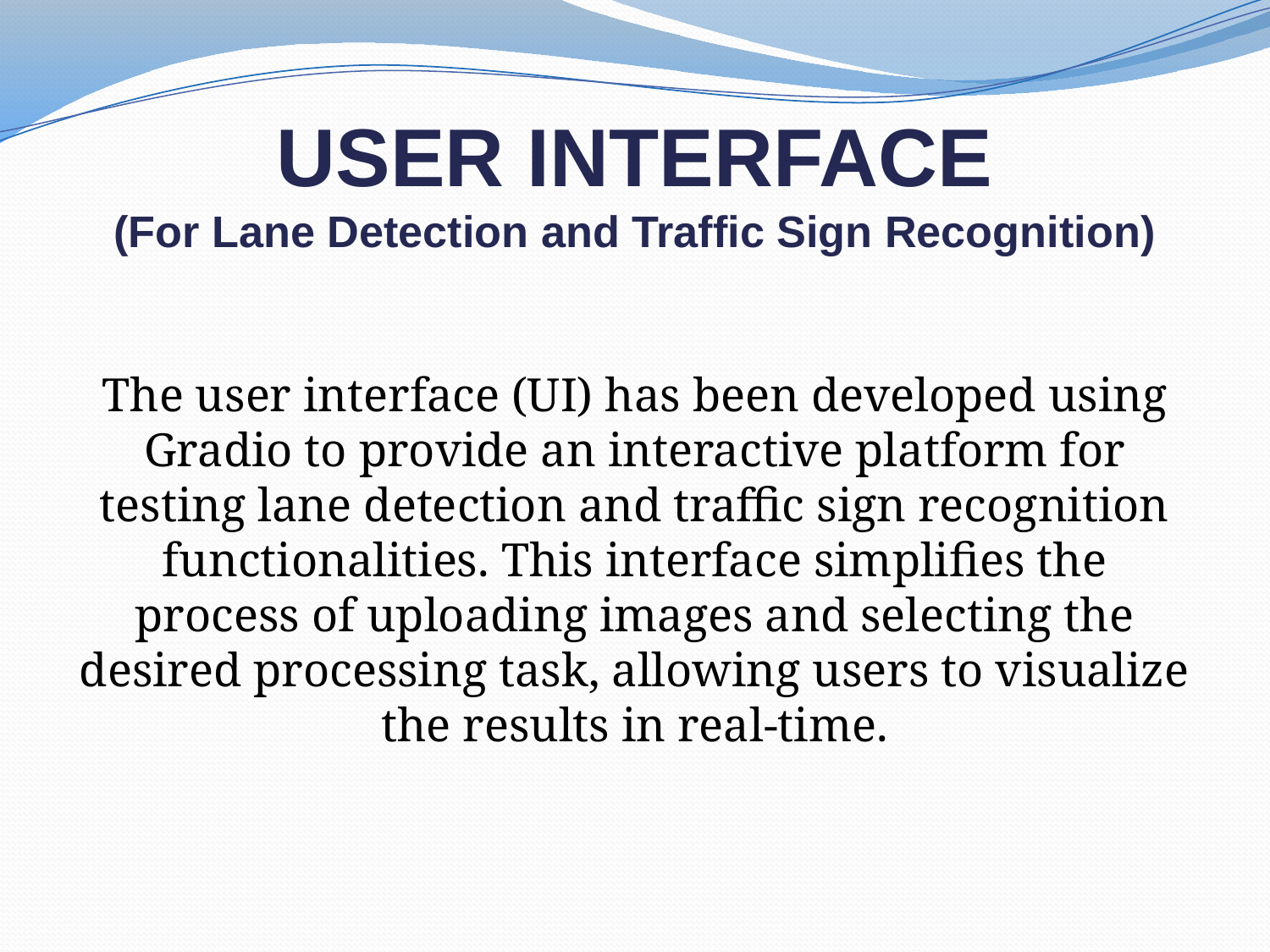

# USER INTERFACE (For Lane Detection and Traffic Sign Recognition)
The user interface (UI) has been developed using Gradio to provide an interactive platform for testing lane detection and traffic sign recognition functionalities. This interface simplifies the process of uploading images and selecting the desired processing task, allowing users to visualize the results in real-time.